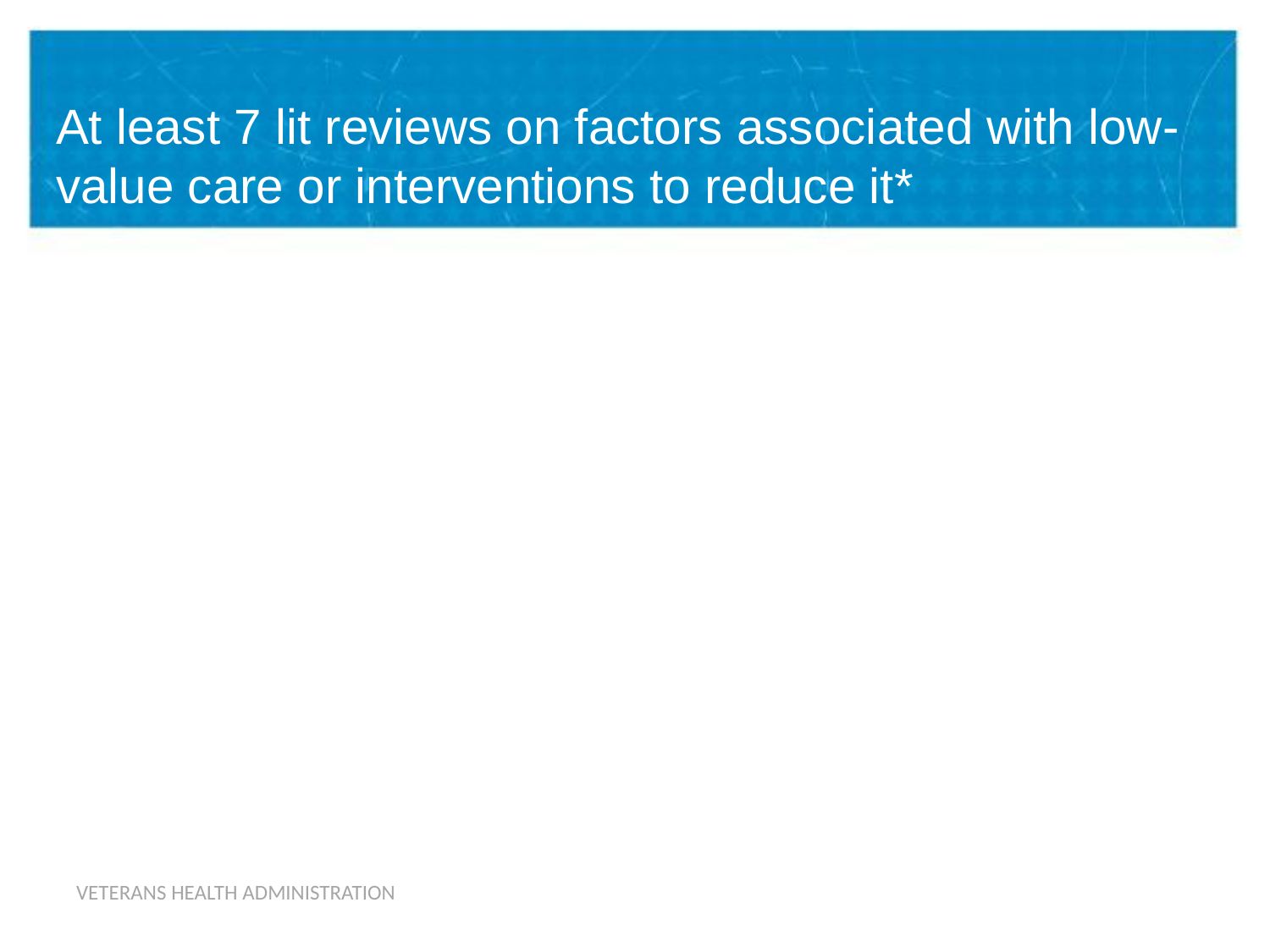

# At least 7 lit reviews on factors associated with low-value care or interventions to reduce it*